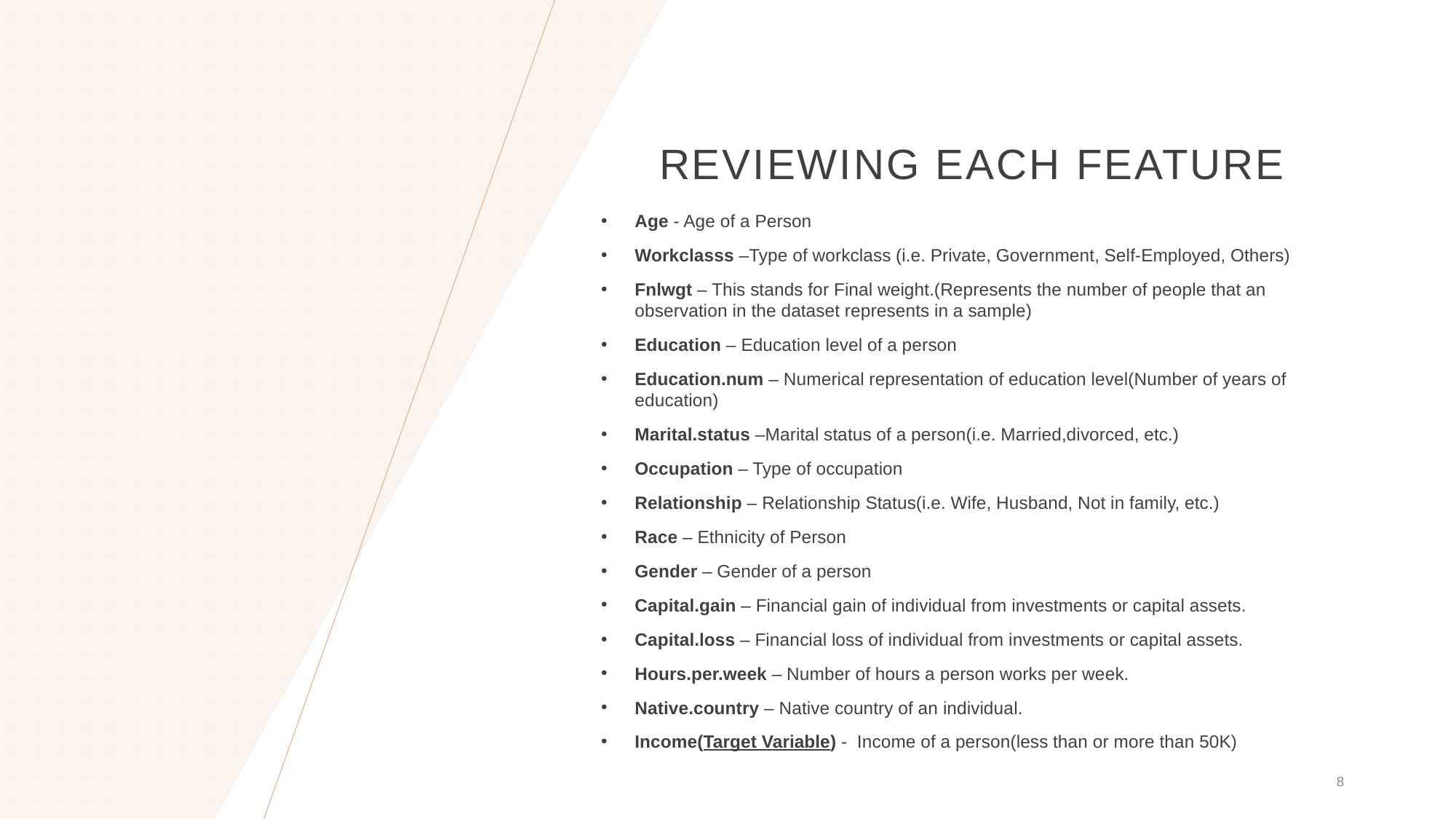

# Reviewing each feature
Age - Age of a Person
Workclasss –Type of workclass (i.e. Private, Government, Self-Employed, Others)
Fnlwgt – This stands for Final weight.(Represents the number of people that an observation in the dataset represents in a sample)
Education – Education level of a person
Education.num – Numerical representation of education level(Number of years of education)
Marital.status –Marital status of a person(i.e. Married,divorced, etc.)
Occupation – Type of occupation
Relationship – Relationship Status(i.e. Wife, Husband, Not in family, etc.)
Race – Ethnicity of Person
Gender – Gender of a person
Capital.gain – Financial gain of individual from investments or capital assets.
Capital.loss – Financial loss of individual from investments or capital assets.
Hours.per.week – Number of hours a person works per week.
Native.country – Native country of an individual.
Income(Target Variable) -  Income of a person(less than or more than 50K)
8